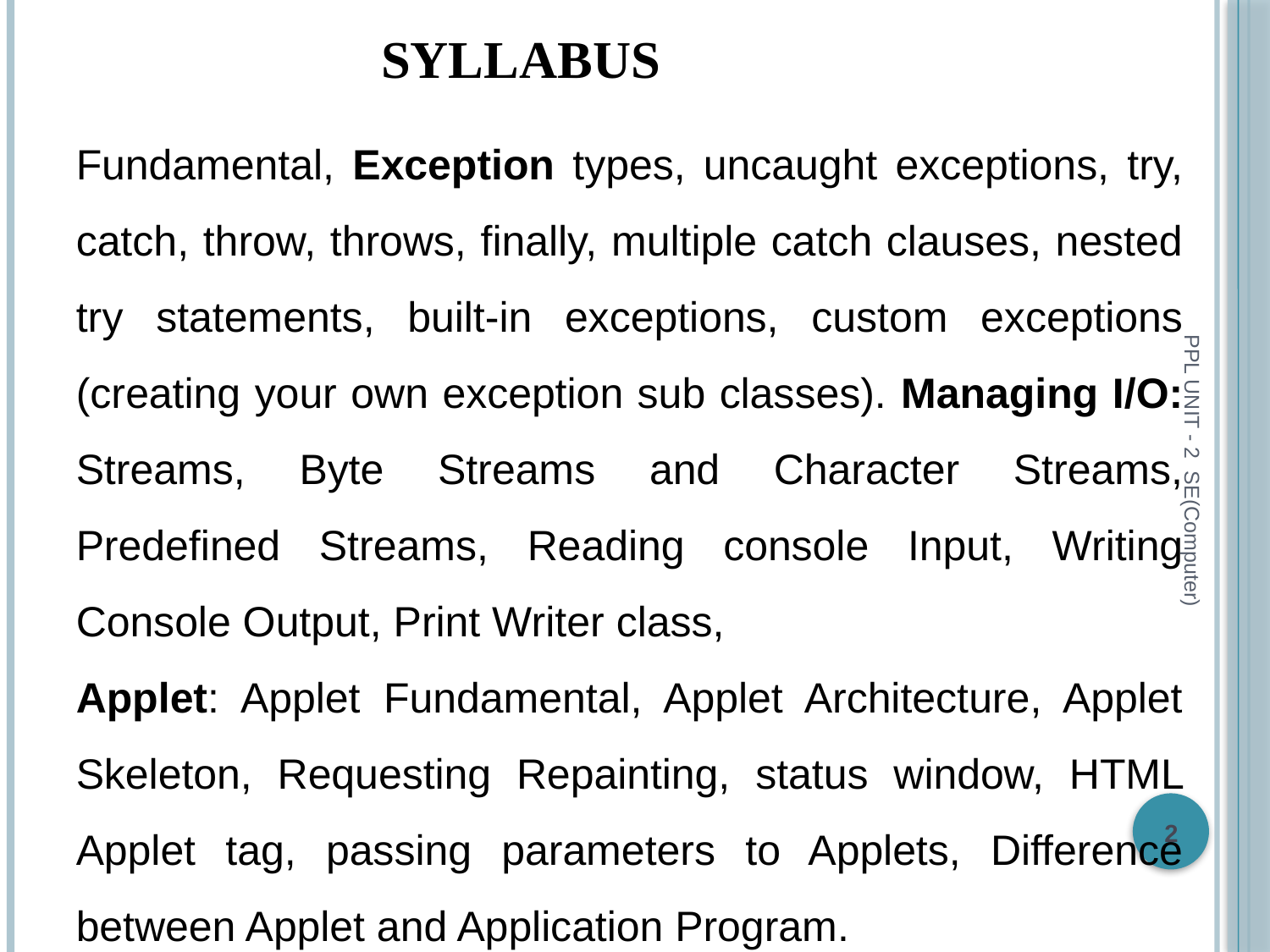

Syllabus
Fundamental, Exception types, uncaught exceptions, try, catch, throw, throws, finally, multiple catch clauses, nested try statements, built-in exceptions, custom exceptions (creating your own exception sub classes). Managing I/O: Streams, Byte Streams and Character Streams, Predefined Streams, Reading console Input, Writing Console Output, Print Writer class,
Applet: Applet Fundamental, Applet Architecture, Applet Skeleton, Requesting Repainting, status window, HTML Applet tag, passing parameters to Applets, Difference between Applet and Application Program.
PPL UNIT - 2  SE(Computer)
2